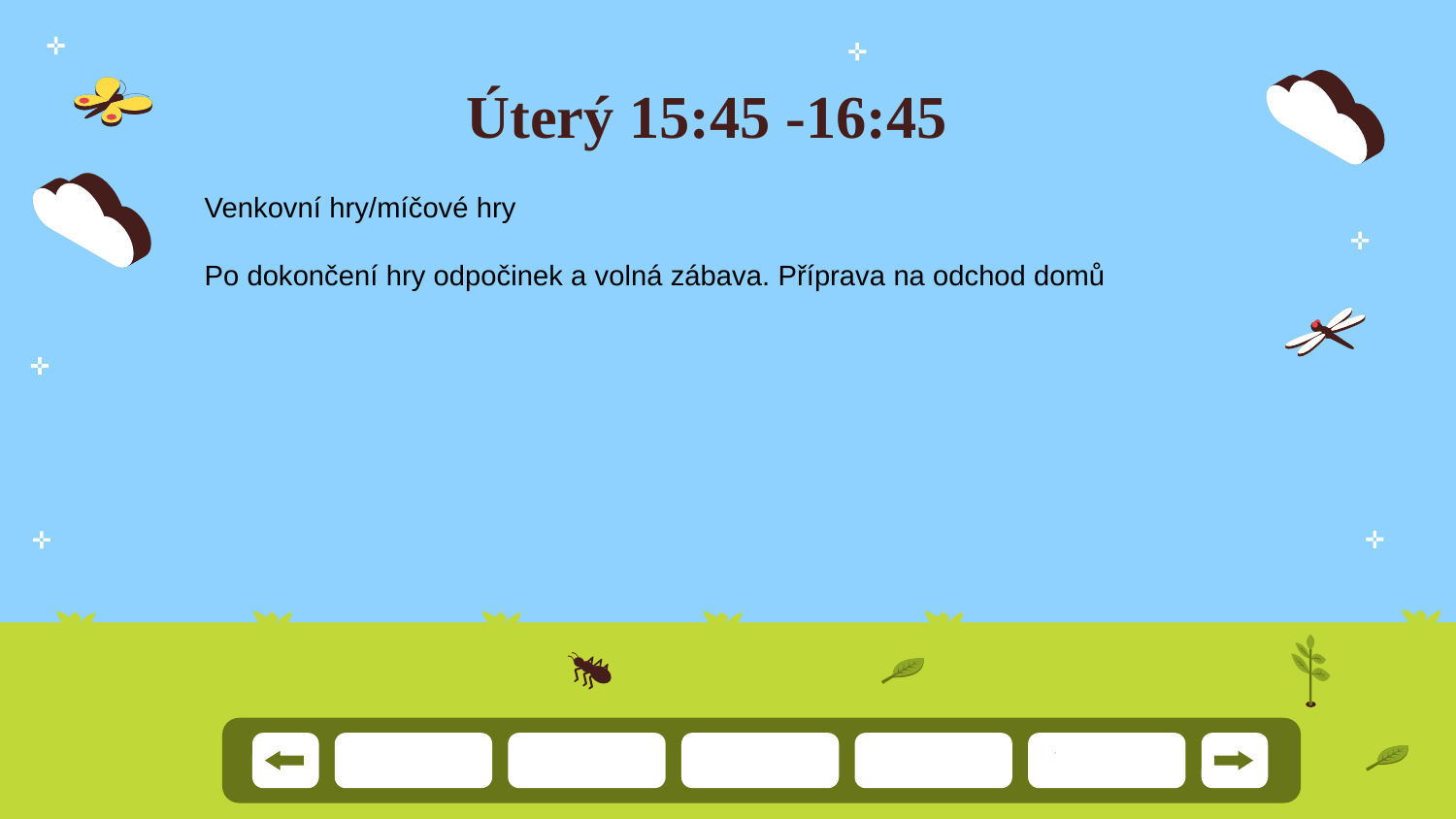

# Úterý 15:45 -16:45

Venkovní hry/míčové hry

Po dokončení hry odpočinek a volná zábava. Příprava na odchod domů